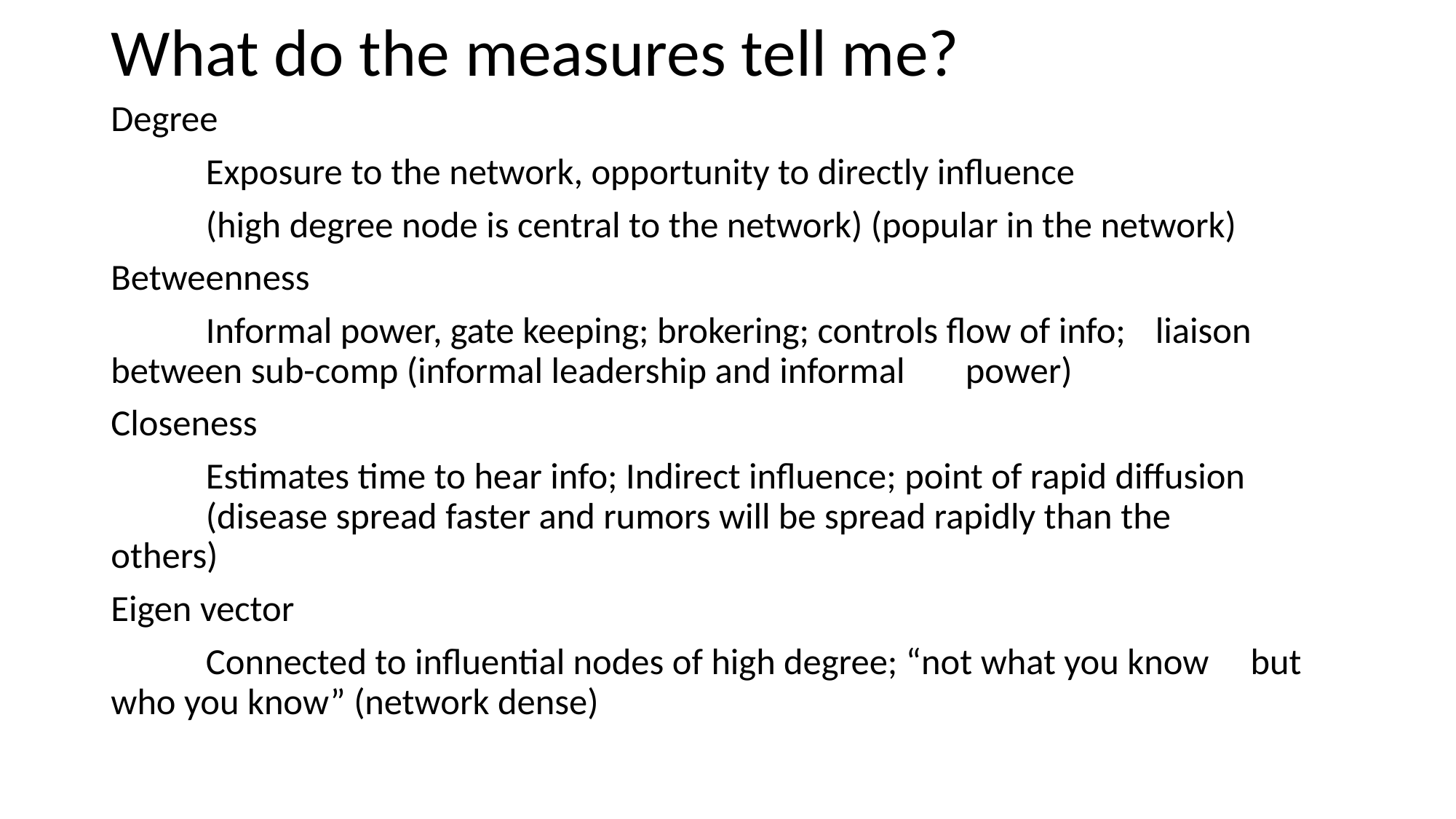

# What do the measures tell me?
Degree
	Exposure to the network, opportunity to directly influence
	(high degree node is central to the network) (popular in the network)
Betweenness
	Informal power, gate keeping; brokering; controls flow of info; 	liaison between sub-comp (informal leadership and informal 	power)
Closeness
	Estimates time to hear info; Indirect influence; point of rapid diffusion 	(disease spread faster and rumors will be spread rapidly than the 	others)
Eigen vector
	Connected to influential nodes of high degree; “not what you know 	but who you know” (network dense)